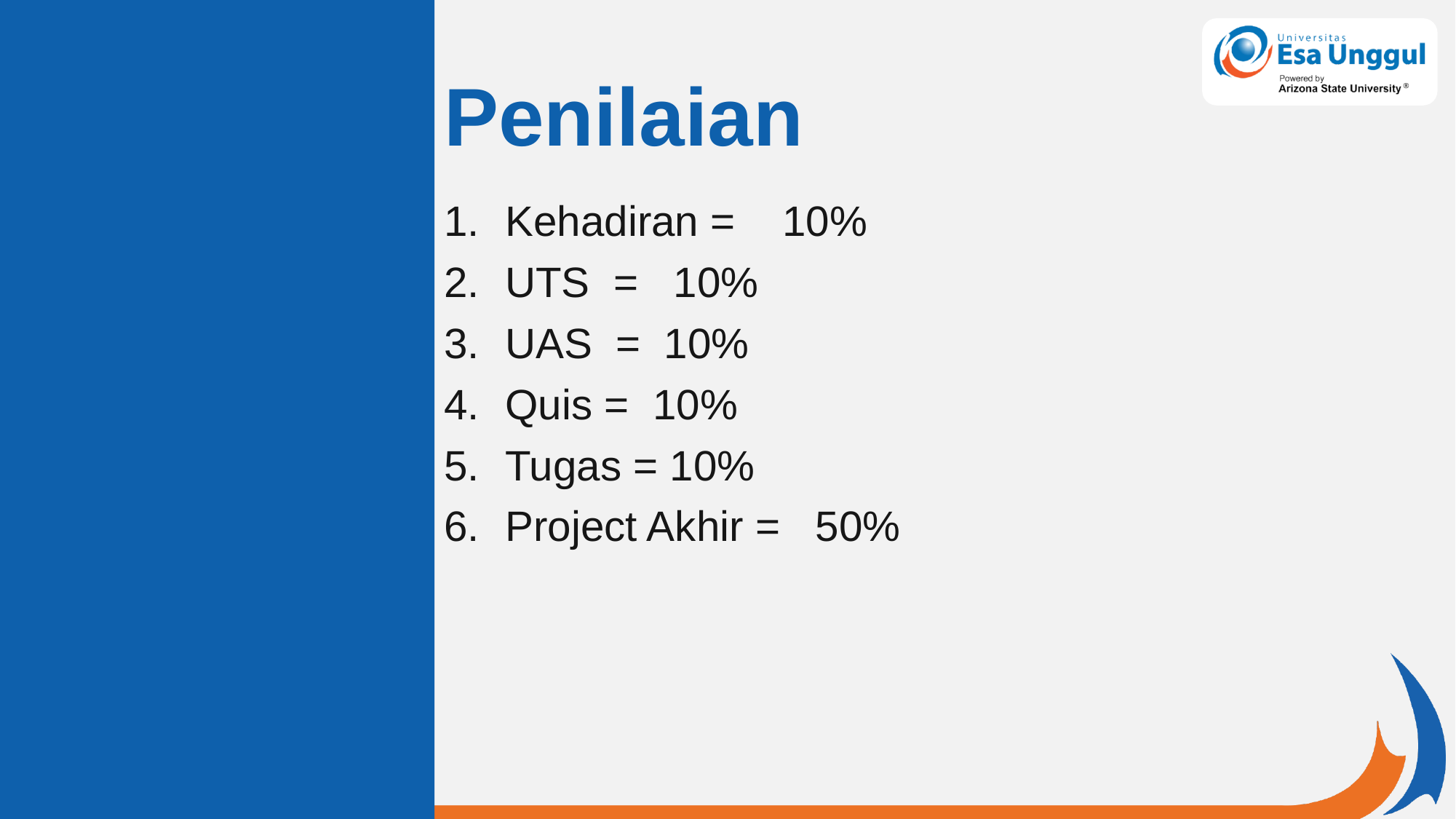

# Penilaian
Kehadiran =    10%
UTS  =   10%
UAS  =  10%
Quis =  10%
Tugas = 10%
Project Akhir =   50%